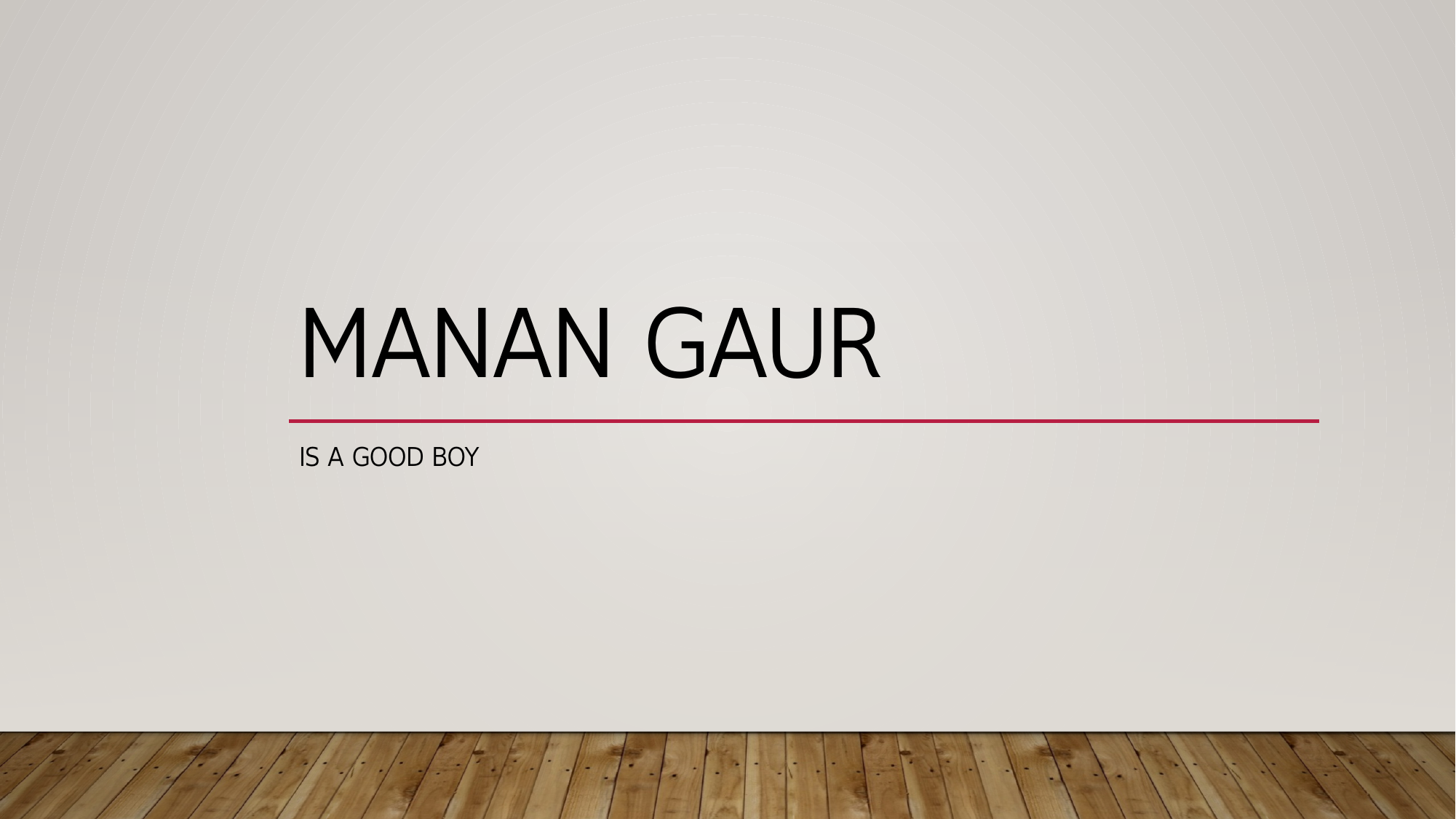

# Manan Gaur
Is a good boy